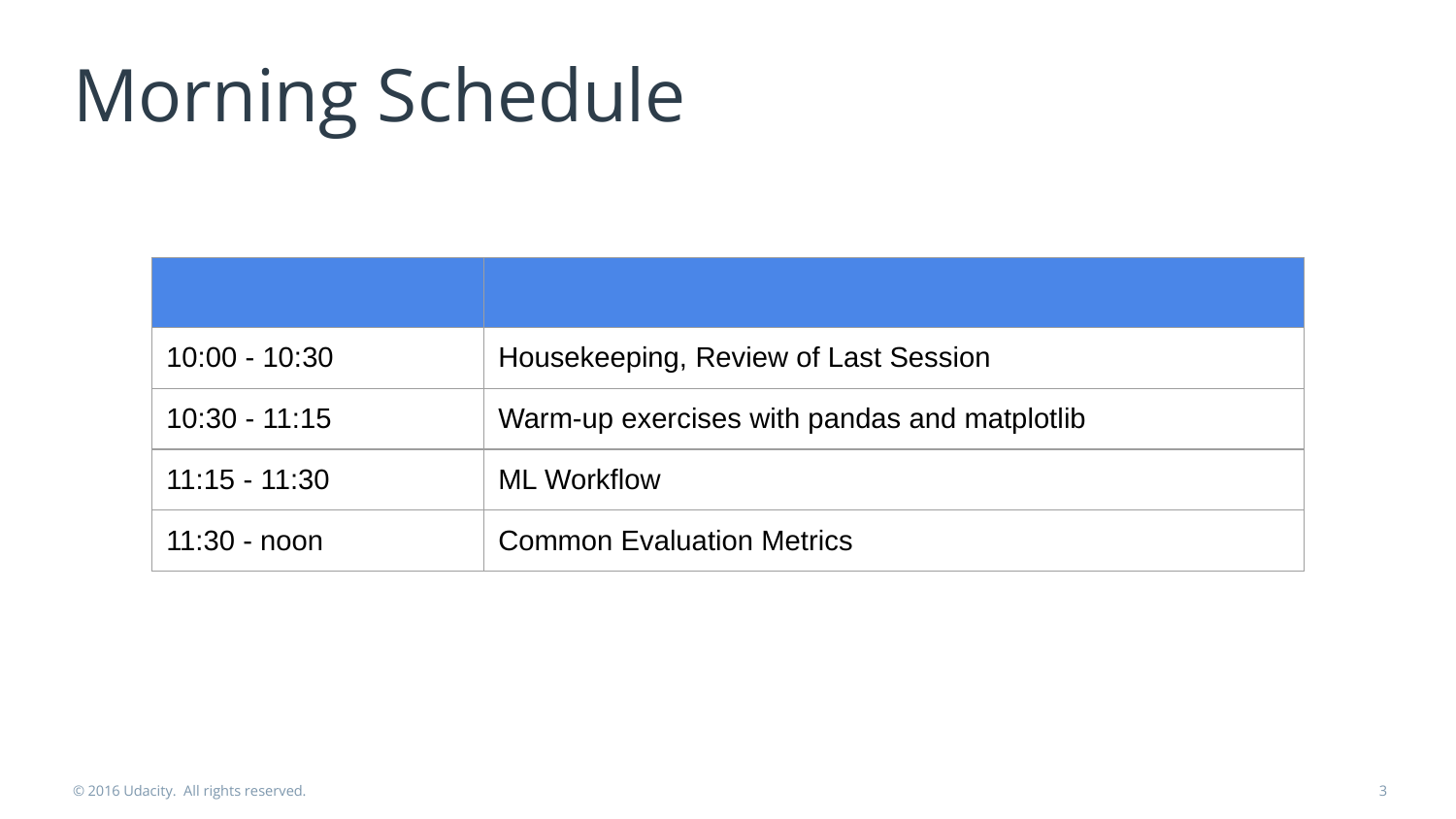

# Morning Schedule
|  |  |
| --- | --- |
| 10:00 - 10:30 | Housekeeping, Review of Last Session |
| 10:30 - 11:15 | Warm-up exercises with pandas and matplotlib |
| 11:15 - 11:30 | ML Workflow |
| 11:30 - noon | Common Evaluation Metrics |
© 2016 Udacity.  All rights reserved.
3